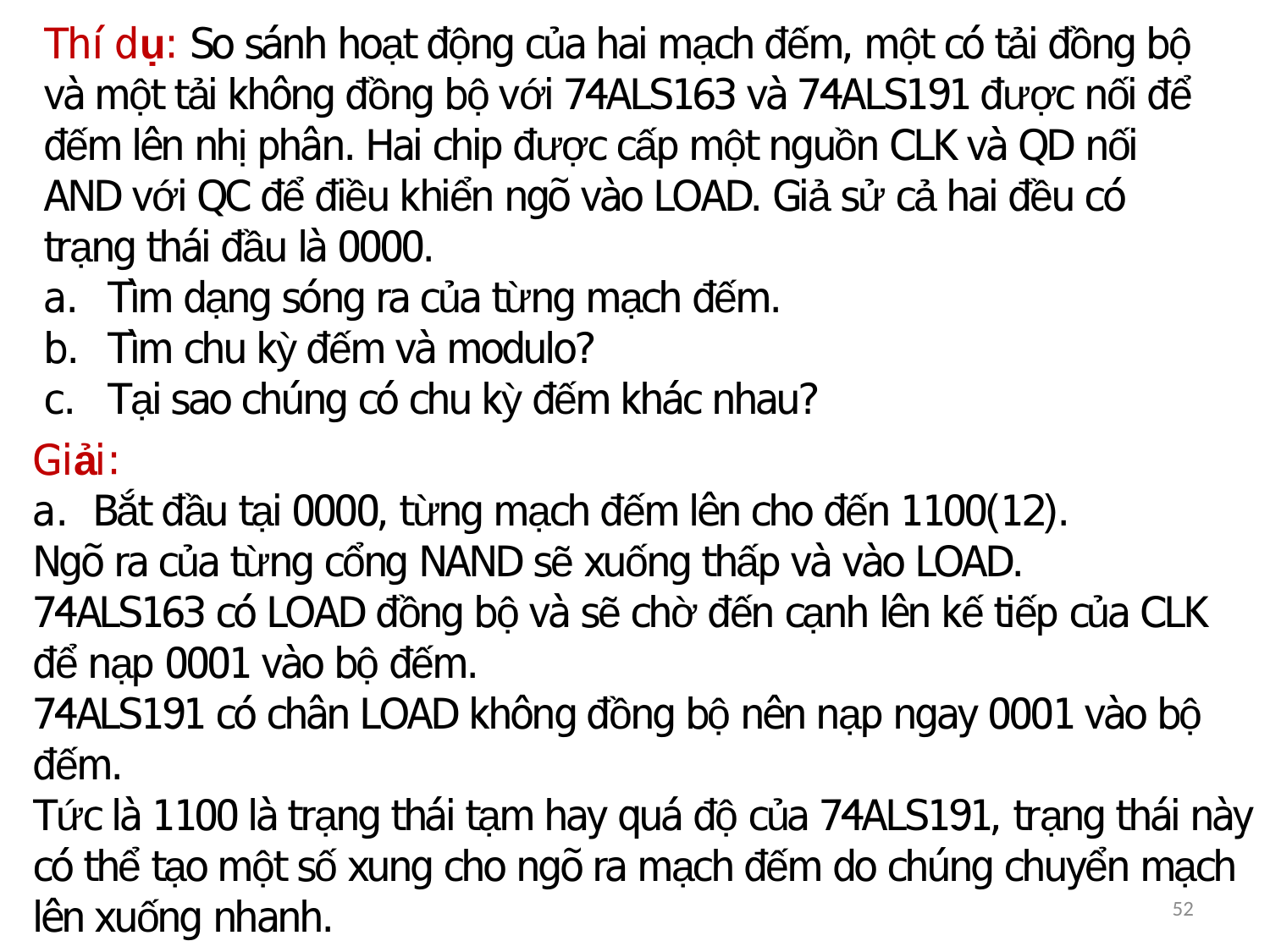

Thí dụ: So sánh hoạt động của hai mạch đếm, một có tải đồng bộ và một tải không đồng bộ với 74ALS163 và 74ALS191 được nối để đếm lên nhị phân. Hai chip được cấp một nguồn CLK và QD nối AND với QC để điều khiển ngõ vào LOAD. Giả sử cả hai đều có trạng thái đầu là 0000.
Tìm dạng sóng ra của từng mạch đếm.
Tìm chu kỳ đếm và modulo?
Tại sao chúng có chu kỳ đếm khác nhau?
Giải:
  Bắt đầu tại 0000, từng mạch đếm lên cho đến 1100(12).
Ngõ ra của từng cổng NAND sẽ xuống thấp và vào LOAD.
74ALS163 có LOAD đồng bộ và sẽ chờ đến cạnh lên kế tiếp của CLK để nạp 0001 vào bộ đếm.
74ALS191 có chân LOAD không đồng bộ nên nạp ngay 0001 vào bộ đếm.
Tức là 1100 là trạng thái tạm hay quá độ của 74ALS191, trạng thái này có thể tạo một số xung cho ngõ ra mạch đếm do chúng chuyển mạch lên xuống nhanh.
52